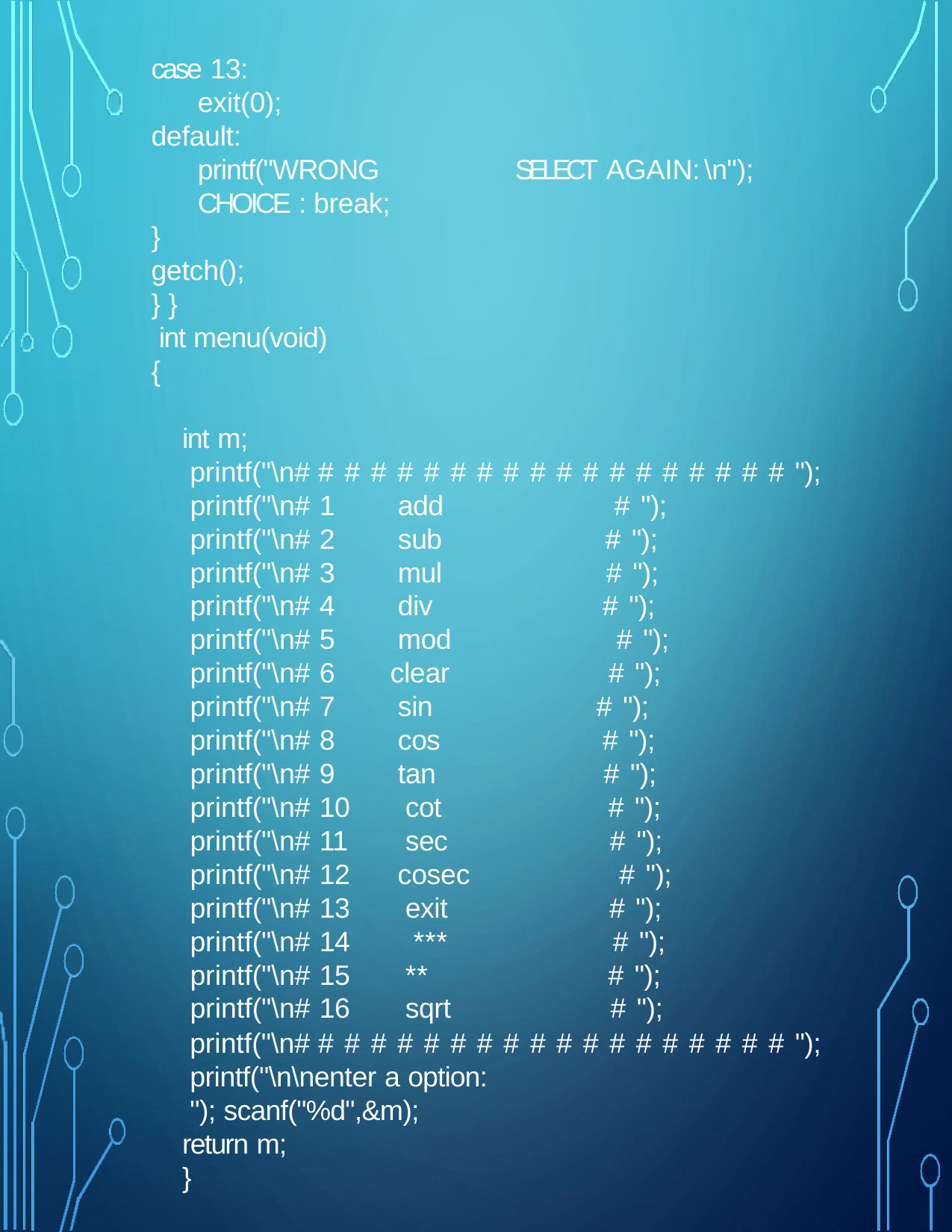

case 13:
exit(0);
default:
printf("WRONG CHOICE : break;
}
getch();
} }
int menu(void)
{
SELECT AGAIN:	\n");
int m;
printf("\n# # # # # # # # # # # # # # # # # # # ");
| printf("\n# 1 | add | # "); |
| --- | --- | --- |
| printf("\n# 2 | sub | # "); |
| printf("\n# 3 | mul | # "); |
| printf("\n# 4 | div | # "); |
| printf("\n# 5 | mod | # "); |
| printf("\n# 6 | clear | # "); |
| printf("\n# 7 | sin | # "); |
| printf("\n# 8 | cos | # "); |
| printf("\n# 9 | tan | # "); |
| printf("\n# 10 | cot | # "); |
| printf("\n# 11 | sec | # "); |
| printf("\n# 12 | cosec | # "); |
| printf("\n# 13 | exit | # "); |
| printf("\n# 14 | \*\*\* | # "); |
| printf("\n# 15 | \*\* | # "); |
| printf("\n# 16 | sqrt | # "); |
printf("\n# # # # # # # # # # # # # # # # # # # ");
printf("\n\nenter a option: "); scanf("%d",&m);
return m;
}